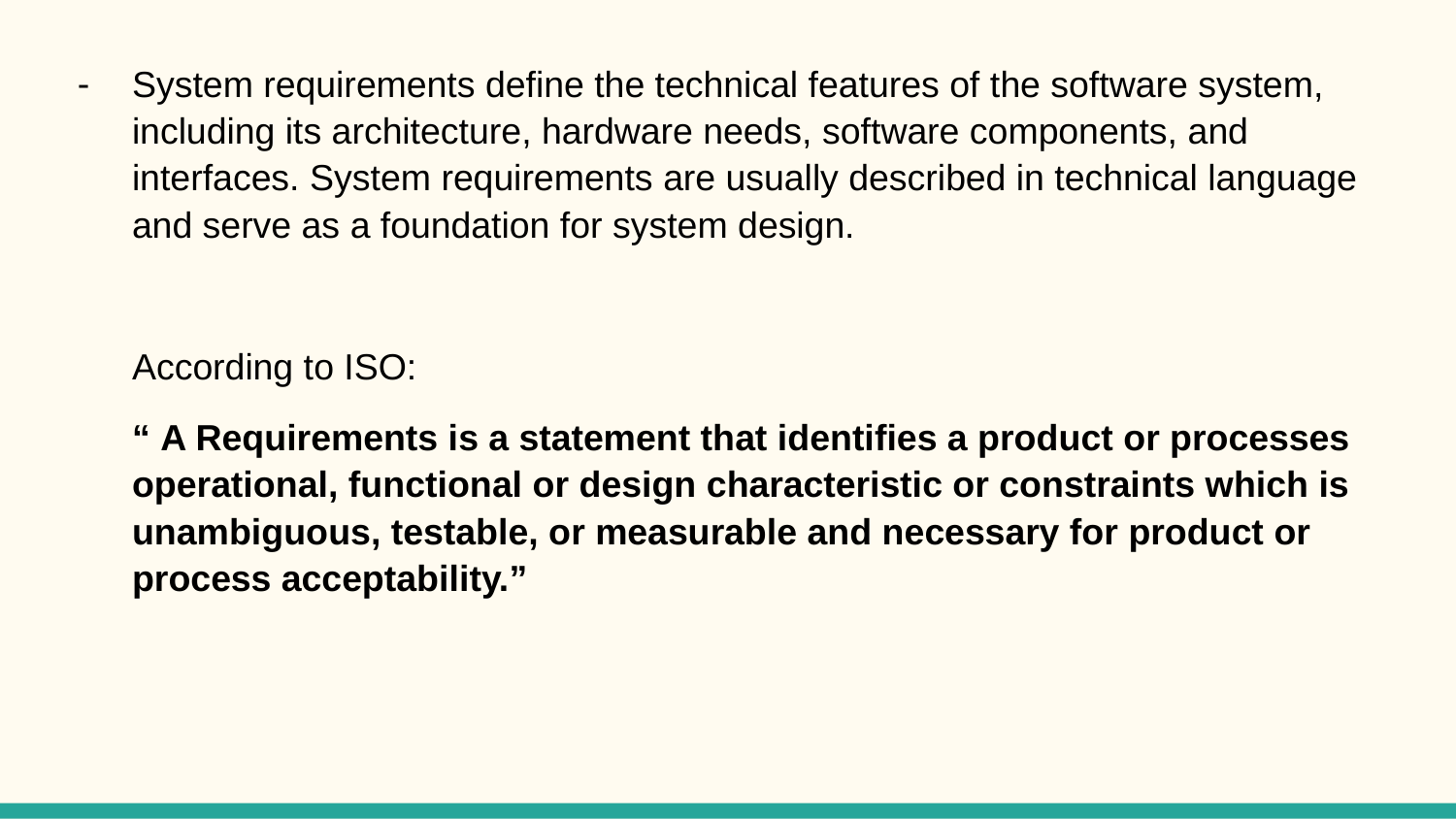

System requirements define the technical features of the software system, including its architecture, hardware needs, software components, and interfaces. System requirements are usually described in technical language and serve as a foundation for system design.

According to ISO:
“ A Requirements is a statement that identifies a product or processes operational, functional or design characteristic or constraints which is unambiguous, testable, or measurable and necessary for product or process acceptability.”